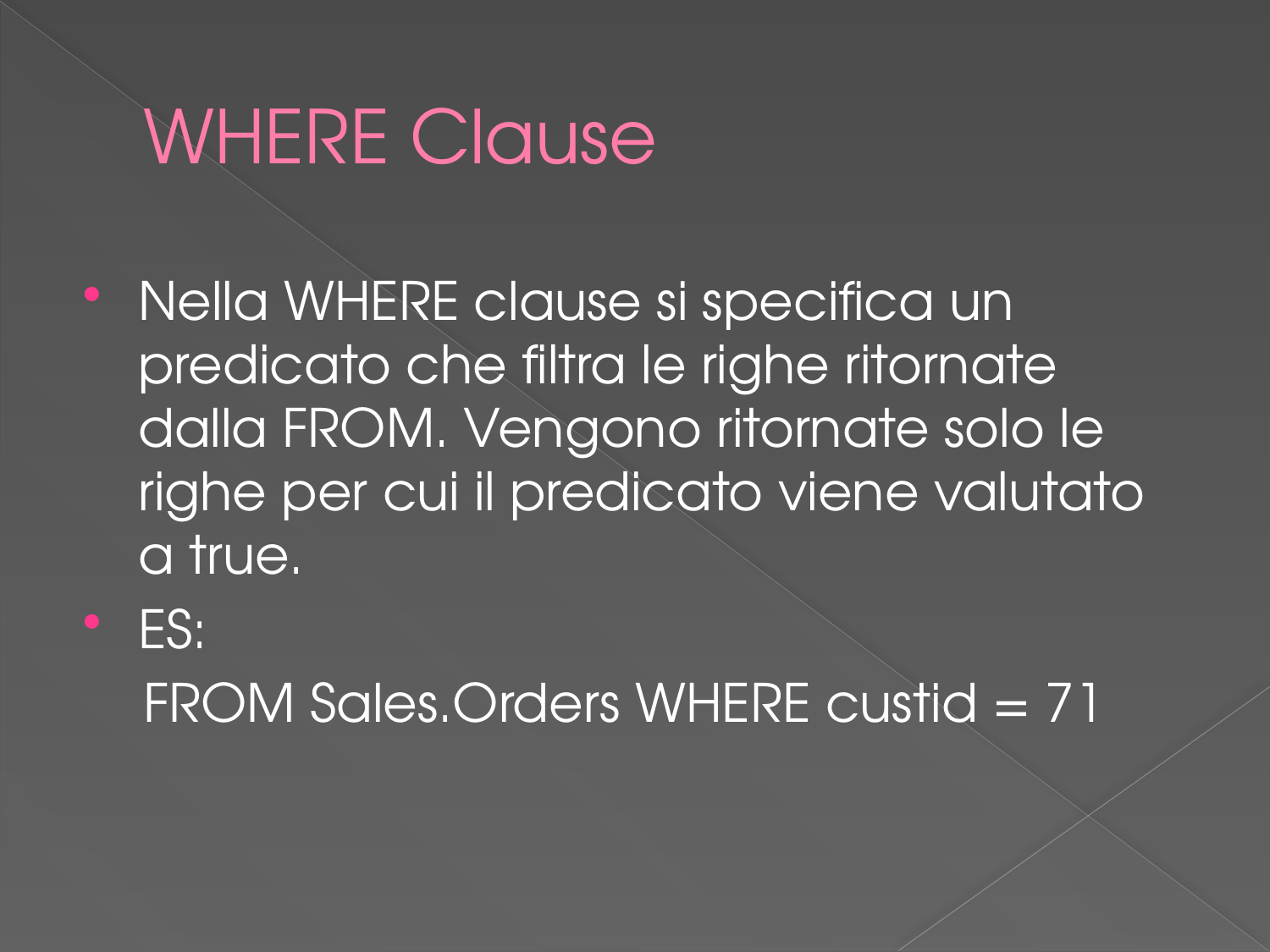

# WHERE Clause
Nella WHERE clause si specifica un predicato che filtra le righe ritornate dalla FROM. Vengono ritornate solo le righe per cui il predicato viene valutato a true.
ES:
    FROM Sales.Orders WHERE custid = 71